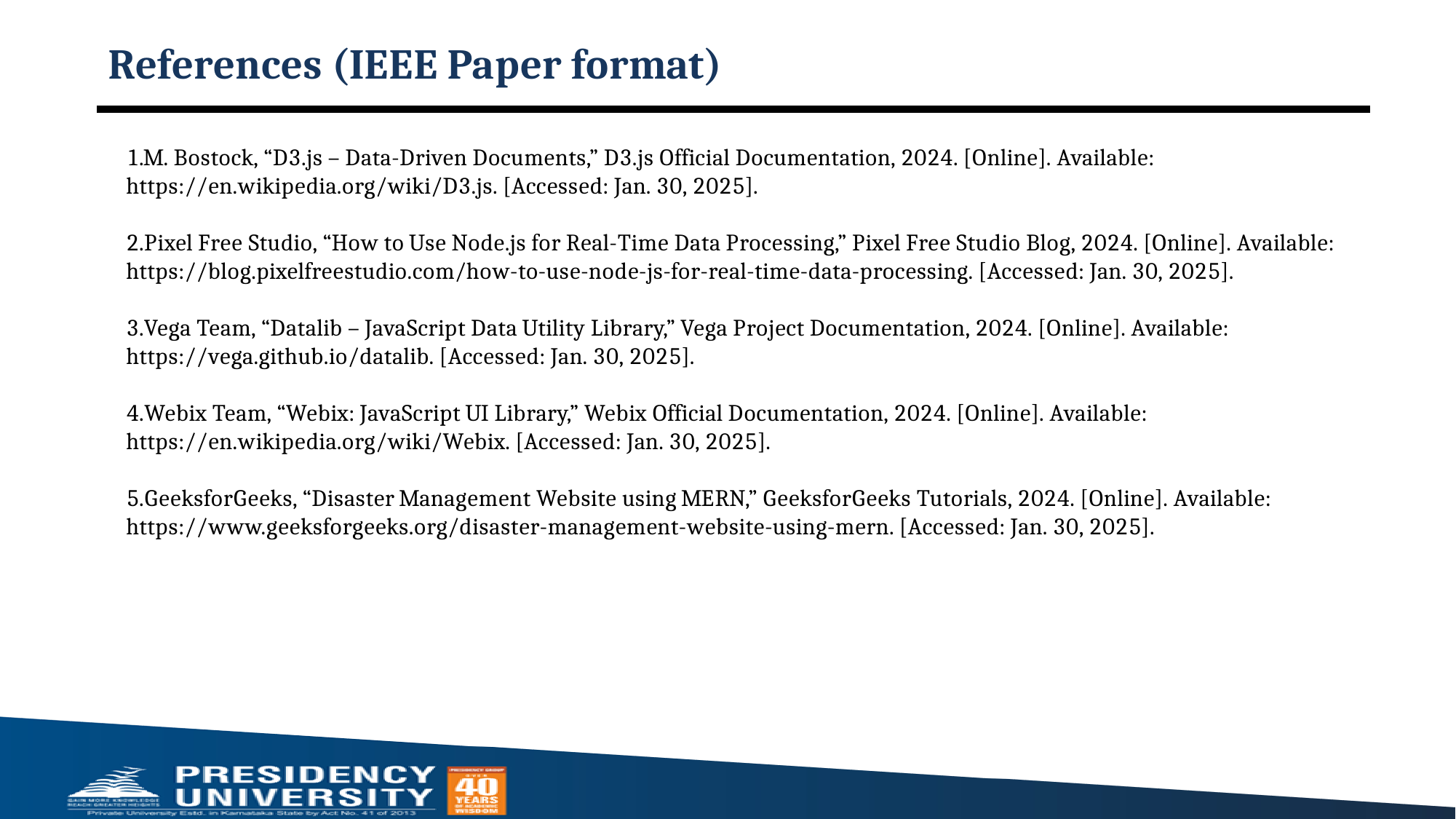

# References (IEEE Paper format)
1.M. Bostock, “D3.js – Data-Driven Documents,” D3.js Official Documentation, 2024. [Online]. Available: https://en.wikipedia.org/wiki/D3.js. [Accessed: Jan. 30, 2025].

2.Pixel Free Studio, “How to Use Node.js for Real-Time Data Processing,” Pixel Free Studio Blog, 2024. [Online]. Available: https://blog.pixelfreestudio.com/how-to-use-node-js-for-real-time-data-processing. [Accessed: Jan. 30, 2025].

3.Vega Team, “Datalib – JavaScript Data Utility Library,” Vega Project Documentation, 2024. [Online]. Available: https://vega.github.io/datalib. [Accessed: Jan. 30, 2025].

4.Webix Team, “Webix: JavaScript UI Library,” Webix Official Documentation, 2024. [Online]. Available: https://en.wikipedia.org/wiki/Webix. [Accessed: Jan. 30, 2025].

5.GeeksforGeeks, “Disaster Management Website using MERN,” GeeksforGeeks Tutorials, 2024. [Online]. Available: https://www.geeksforgeeks.org/disaster-management-website-using-mern. [Accessed: Jan. 30, 2025].